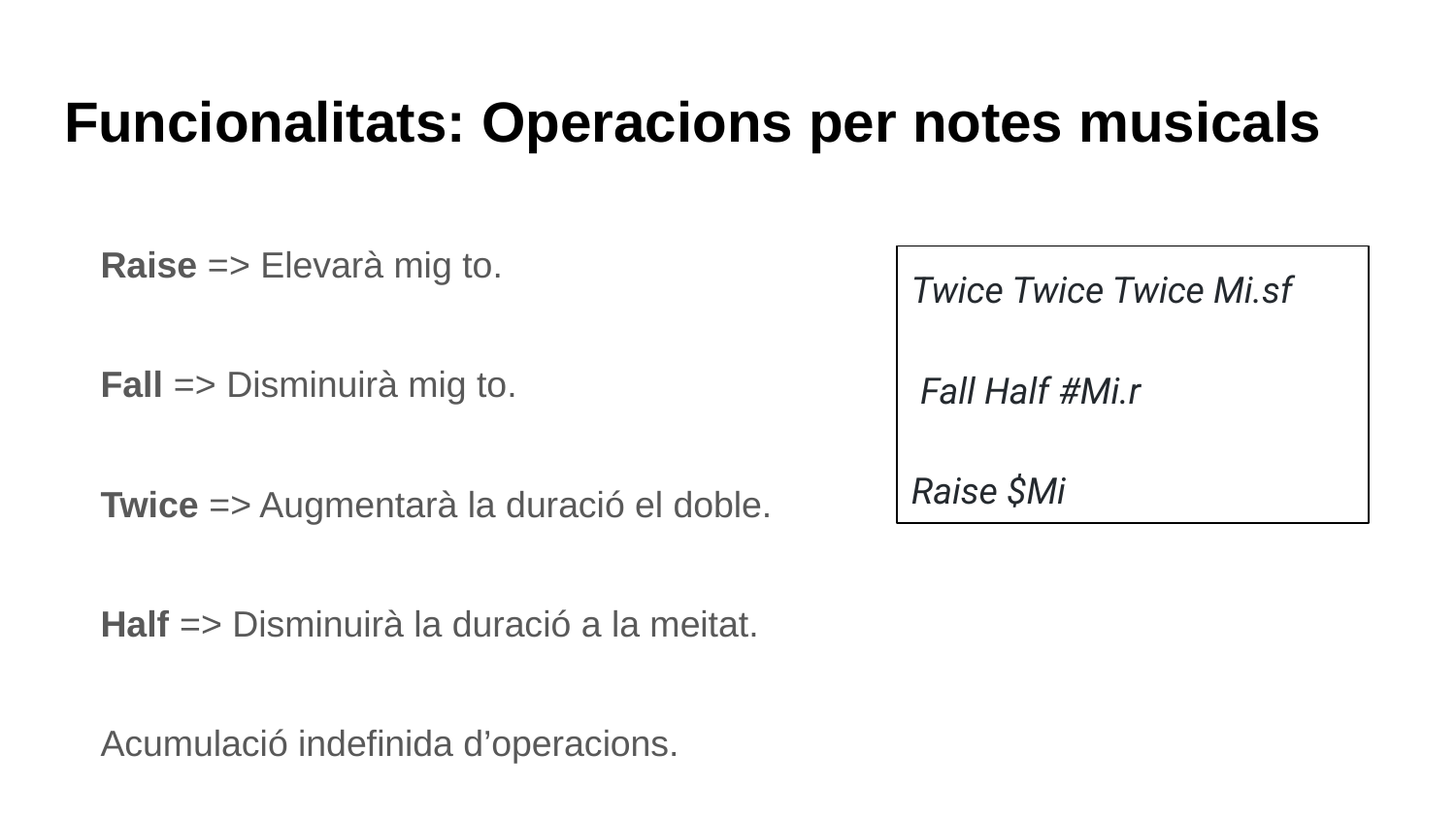

# Funcionalitats: Operacions per notes musicals
Raise => Elevarà mig to.
Fall => Disminuirà mig to.
Twice => Augmentarà la duració el doble.
Half => Disminuirà la duració a la meitat.
Acumulació indefinida d’operacions.

Twice Twice Twice Mi.sf

 Fall Half #Mi.r

Raise $Mi